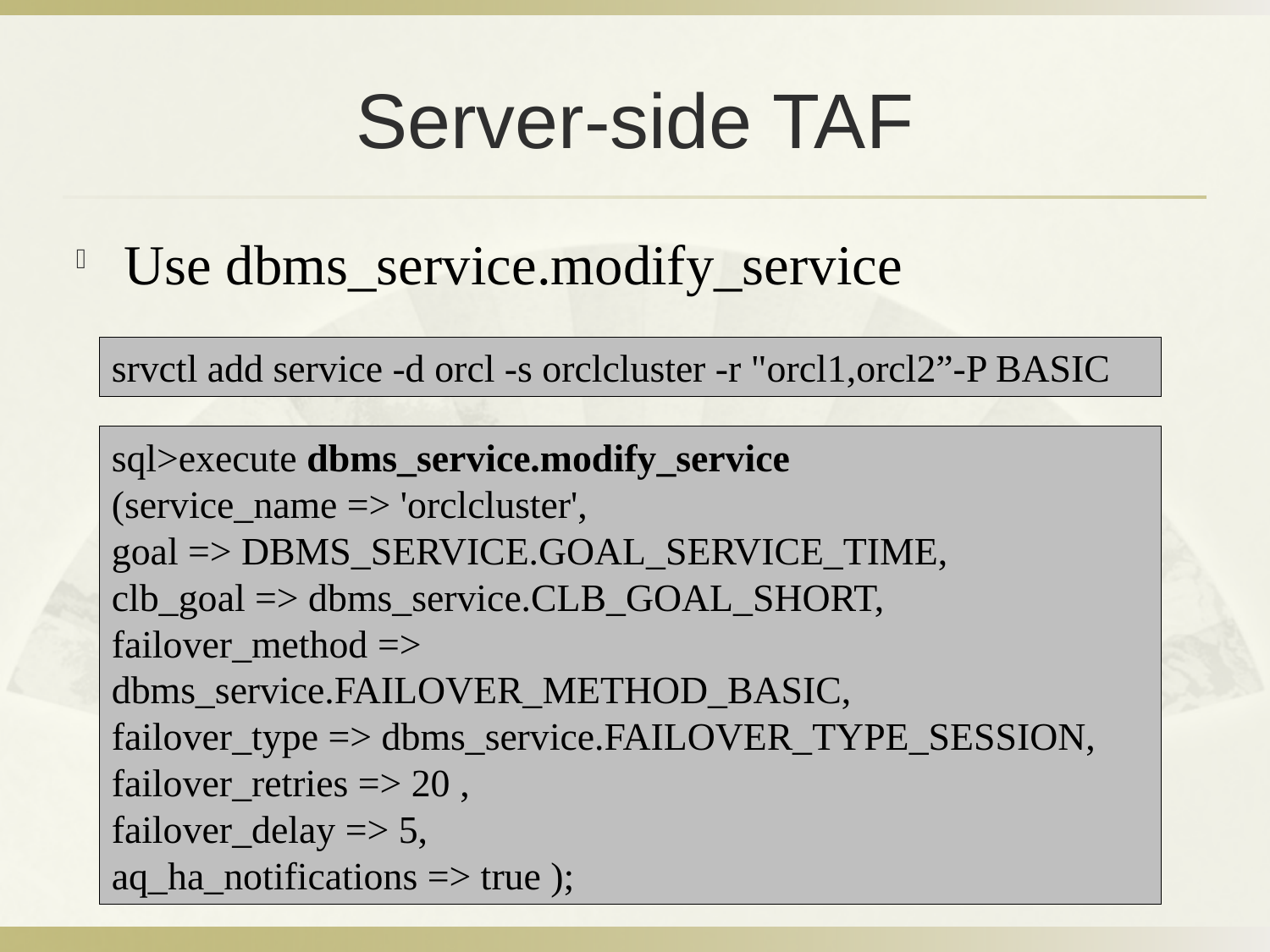

# Server-side TAF
Use dbms_service.modify_service

srvctl add service -d orcl -s orclcluster -r "orcl1,orcl2”-P BASIC
sql>execute dbms_service.modify_service
(service_name => 'orclcluster',
goal => DBMS_SERVICE.GOAL_SERVICE_TIME,
clb_goal => dbms_service.CLB_GOAL_SHORT,
failover_method => dbms_service.FAILOVER_METHOD_BASIC,
failover_type => dbms_service.FAILOVER_TYPE_SESSION,
failover_retries => 20 ,
failover_delay => 5,
aq_ha_notifications => true );